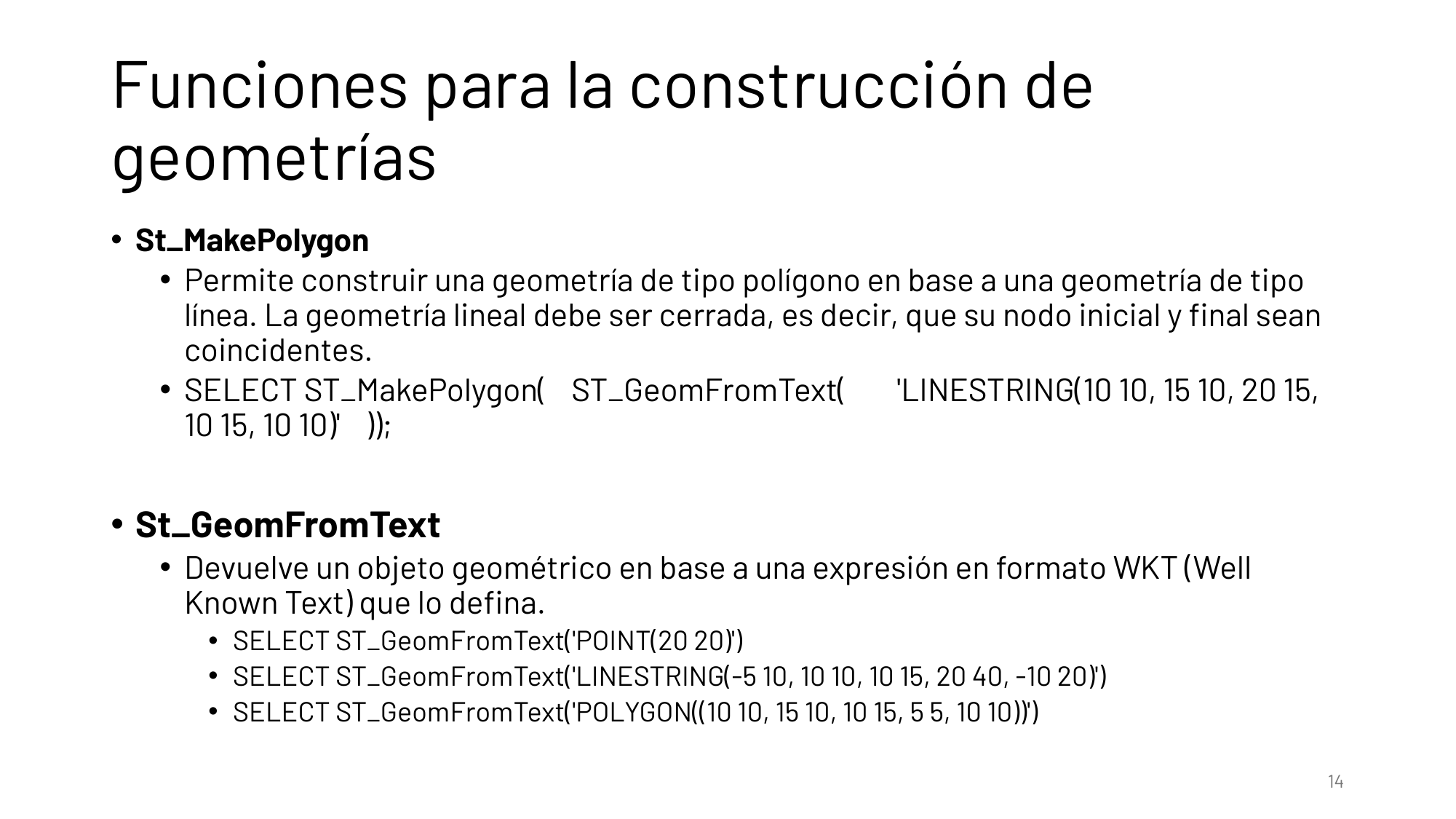

# Funciones para la construcción de geometrías
St_MakePolygon
Permite construir una geometría de tipo polígono en base a una geometría de tipo línea. La geometría lineal debe ser cerrada, es decir, que su nodo inicial y final sean coincidentes.
SELECT ST_MakePolygon(    ST_GeomFromText(        'LINESTRING(10 10, 15 10, 20 15, 10 15, 10 10)'    ));

St_GeomFromText
Devuelve un objeto geométrico en base a una expresión en formato WKT (Well Known Text) que lo defina.
SELECT ST_GeomFromText('POINT(20 20)')
SELECT ST_GeomFromText('LINESTRING(-5 10, 10 10, 10 15, 20 40, -10 20)')
SELECT ST_GeomFromText('POLYGON((10 10, 15 10, 10 15, 5 5, 10 10))')

14